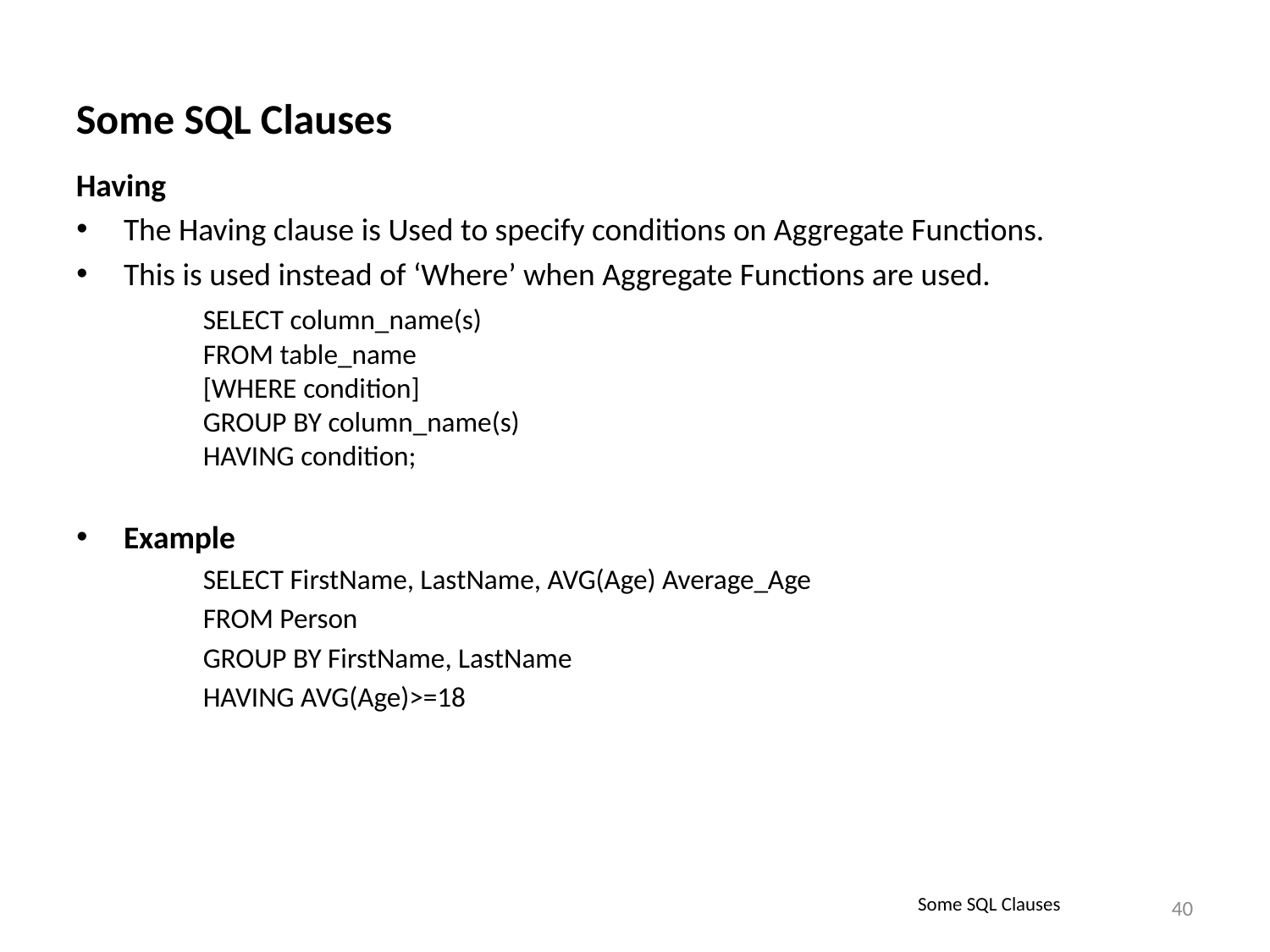

Some SQL Clauses
Having
The Having clause is Used to specify conditions on Aggregate Functions.
This is used instead of ‘Where’ when Aggregate Functions are used.
	SELECT column_name(s)
	FROM table_name
	[WHERE condition]
	GROUP BY column_name(s)
	HAVING condition;

Example
	SELECT FirstName, LastName, AVG(Age) Average_Age
	FROM Person
	GROUP BY FirstName, LastName
	HAVING AVG(Age)>=18

40
Some SQL Clauses